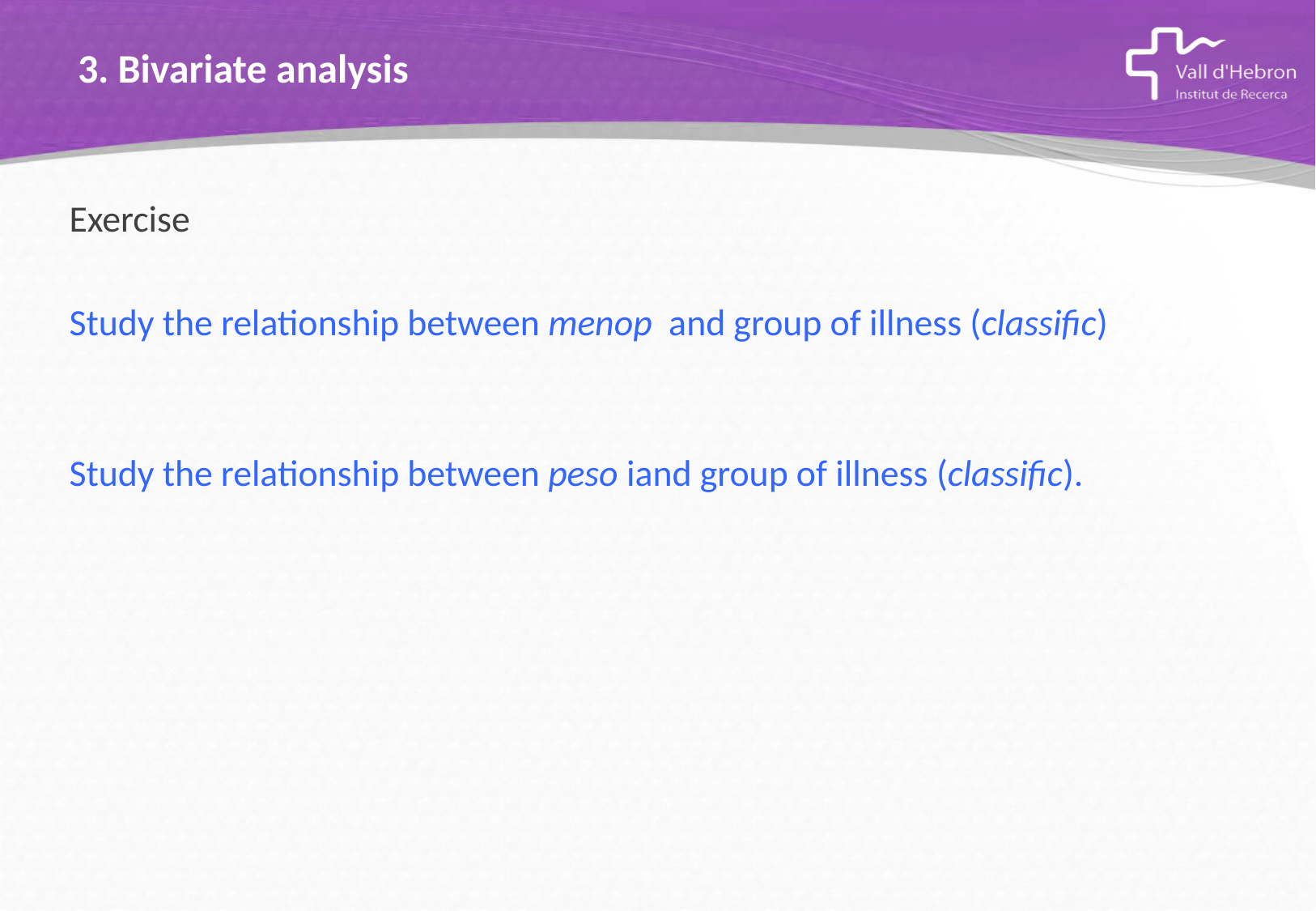

# 3. Bivariate analysis
Exercise

Study the relationship between menop  and group of illness (classific)

Study the relationship between peso iand group of illness (classific).